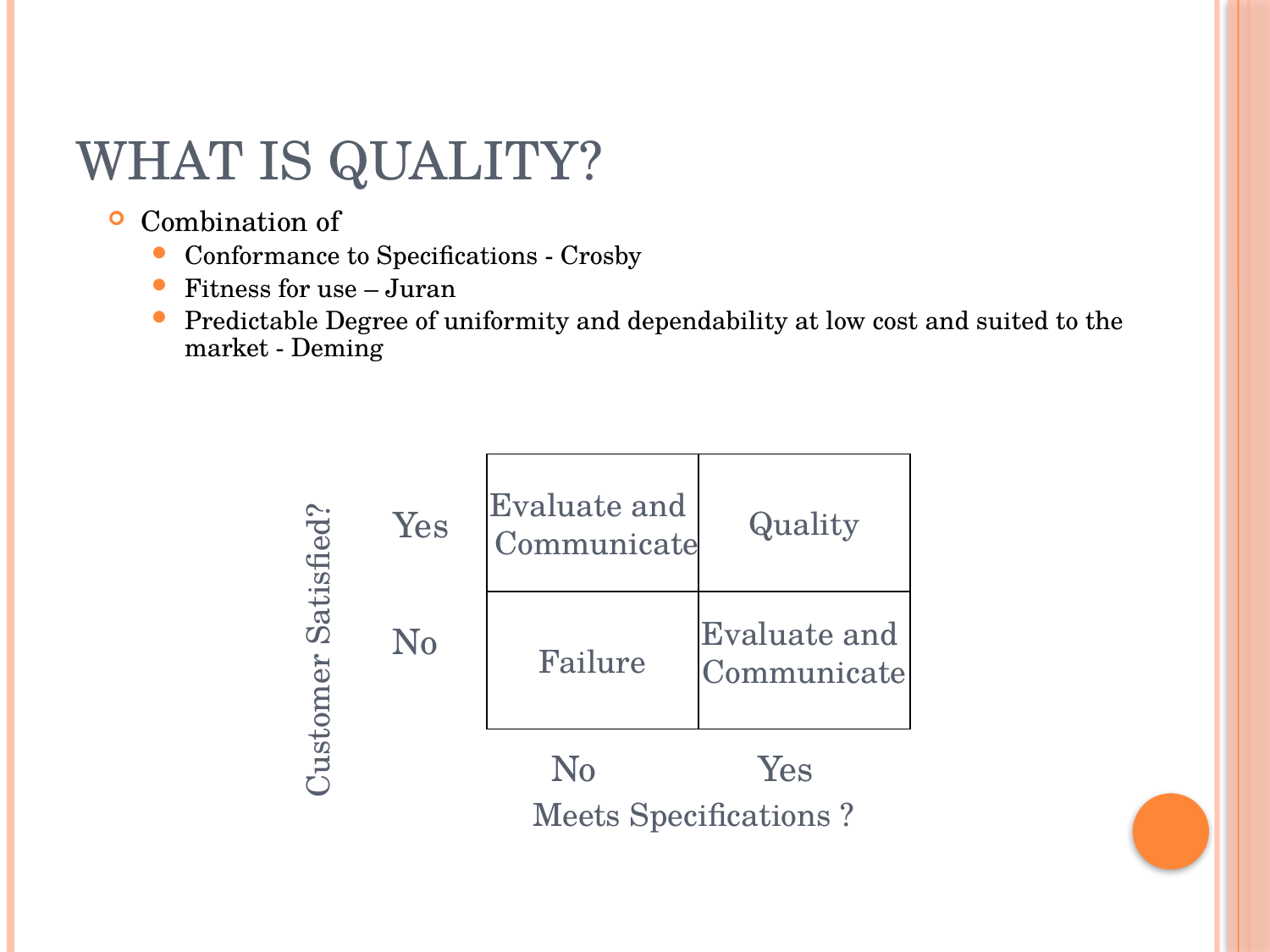

# What is Quality?
Combination of
Conformance to Specifications - Crosby
Fitness for use – Juran
Predictable Degree of uniformity and dependability at low cost and suited to the market - Deming

Evaluate and
 Communicate
Quality
Yes
Failure

Evaluate and
Communicate

No

Customer Satisfied?
No
Yes
Meets Specifications ?